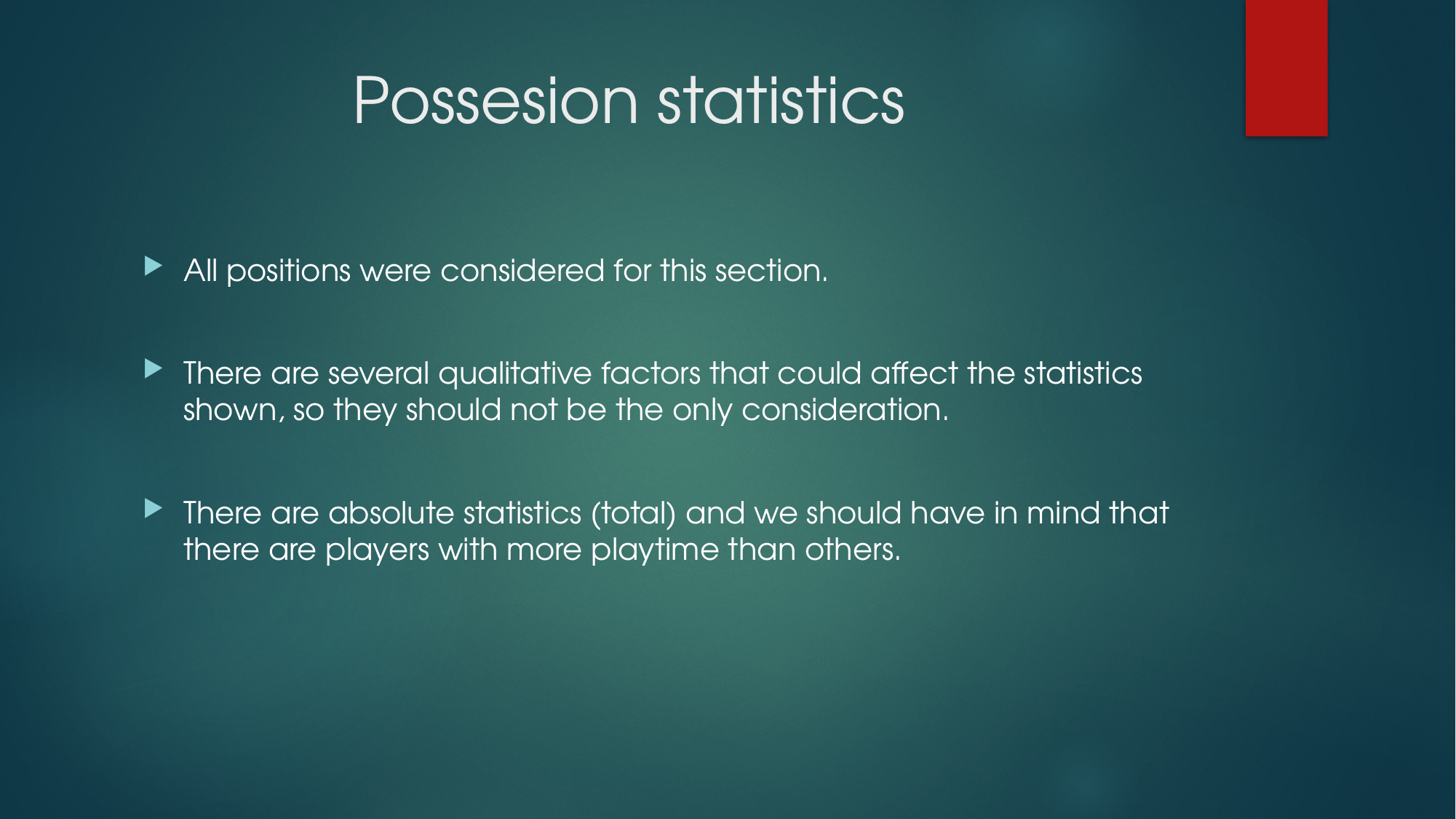

# Possesion statistics
All positions were considered for this section.

There are several qualitative factors that could affect the statistics shown, so they should not be the only consideration.

There are absolute statistics (total) and we should have in mind that there are players with more playtime than others.